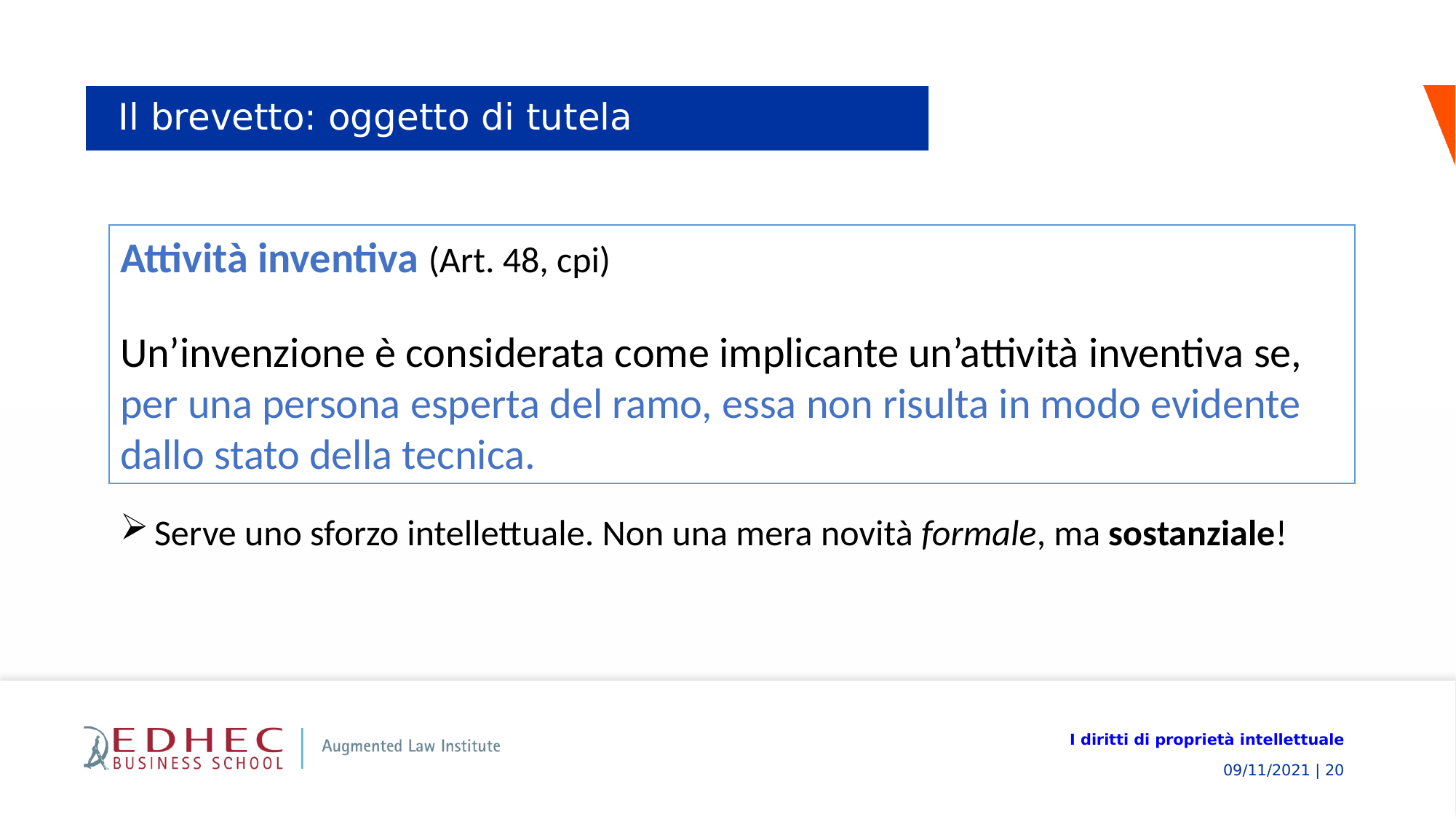

# Il brevetto: oggetto di tutela
Attività inventiva (Art. 48, cpi)

Un’invenzione è considerata come implicante un’attività inventiva se, per una persona esperta del ramo, essa non risulta in modo evidente dallo stato della tecnica.
Serve uno sforzo intellettuale. Non una mera novità formale, ma sostanziale!

I diritti di proprietà intellettuale
 09/11/2021 | 20